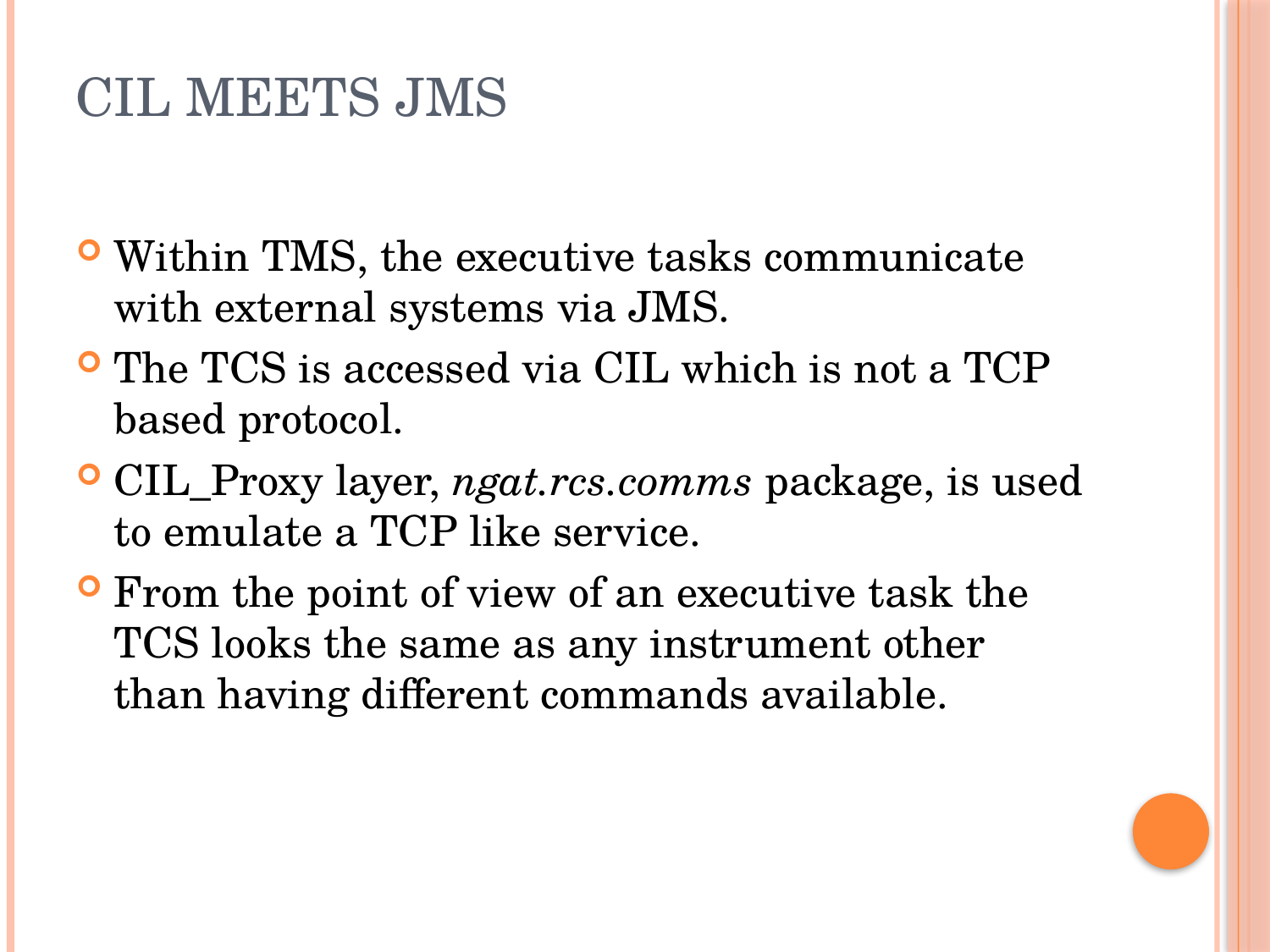

# CIL meets JMS
Within TMS, the executive tasks communicate with external systems via JMS.
The TCS is accessed via CIL which is not a TCP based protocol.
CIL_Proxy layer, ngat.rcs.comms package, is used to emulate a TCP like service.
From the point of view of an executive task the TCS looks the same as any instrument other than having different commands available.